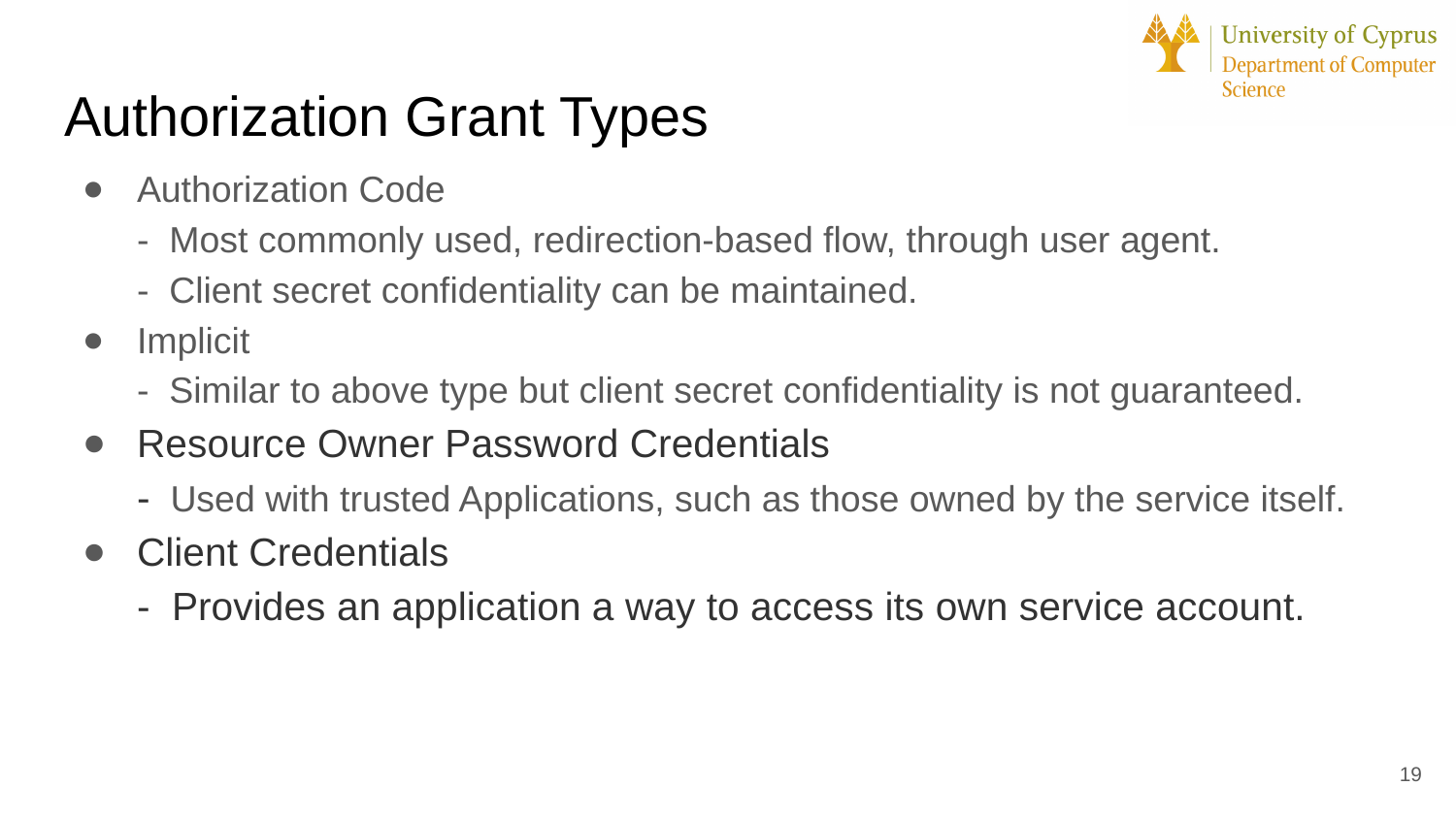

# Authorization Grant Types
Authorization Code
-  Most commonly used, redirection-based flow, through user agent.
-  Client secret confidentiality can be maintained.
Implicit
-  Similar to above type but client secret confidentiality is not guaranteed.
Resource Owner Password Credentials
-  Used with trusted Applications, such as those owned by the service itself.
Client Credentials
-  Provides an application a way to access its own service account.
19